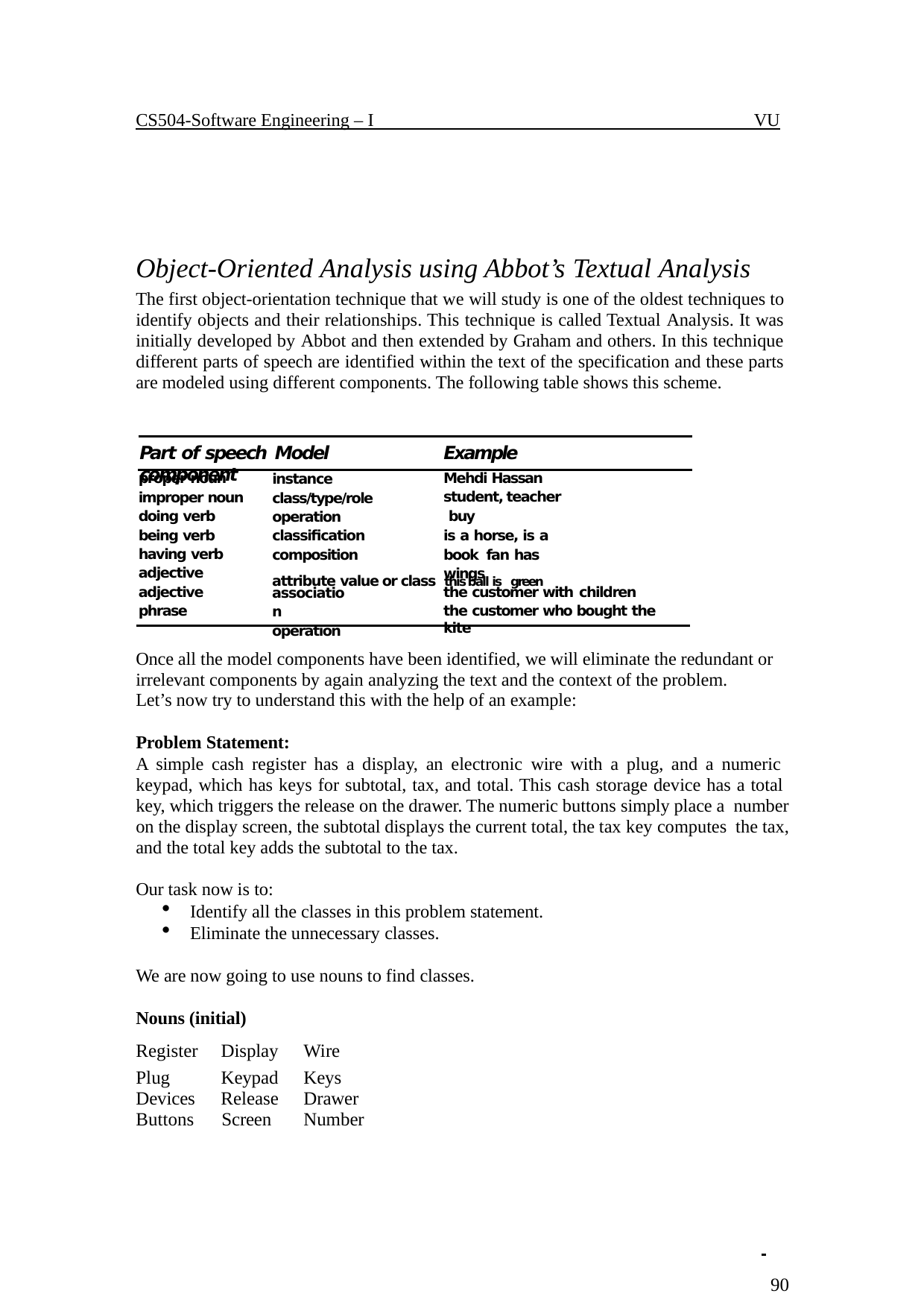

CS504-Software Engineering – I
VU

Object-Oriented Analysis using Abbot’s Textual Analysis
The first object-orientation technique that we will study is one of the oldest techniques to  identify objects and their relationships. This technique is called Textual Analysis. It was  initially developed by Abbot and then extended by Graham and others. In this technique  different parts of speech are identified within the text of the specification and these parts  are modeled using different components. The following table shows this scheme.

Part of speech  Model component
Example
Mehdi Hassan  student, teacher  buy
is a horse, is a book  fan has wings
proper noun  improper noun  doing verb  being verb  having verb  adjective  adjective phrase
instance  class/type/role  operation  classification  composition

attribute value or class  this ball is green
association  operation
the customer with children
the customer who bought the kite

Once all the model components have been identified, we will eliminate the redundant or  irrelevant components by again analyzing the text and the context of the problem.
Let’s now try to understand this with the help of an example:

Problem Statement:
A simple cash register has a display, an electronic wire with a plug, and a numeric  keypad, which has keys for subtotal, tax, and total. This cash storage device has a total  key, which triggers the release on the drawer. The numeric buttons simply place a  number on the display screen, the subtotal displays the current total, the tax key computes  the tax, and the total key adds the subtotal to the tax.

Our task now is to:
Identify all the classes in this problem statement.
Eliminate the unnecessary classes.

We are now going to use nouns to find classes.

Nouns (initial)
| Register | Display | Wire |
| --- | --- | --- |
| Plug | Keypad | Keys |
| Devices | Release | Drawer |
| Buttons | Screen | Number |
 	  90
© Copyright Virtual University of Pakistan